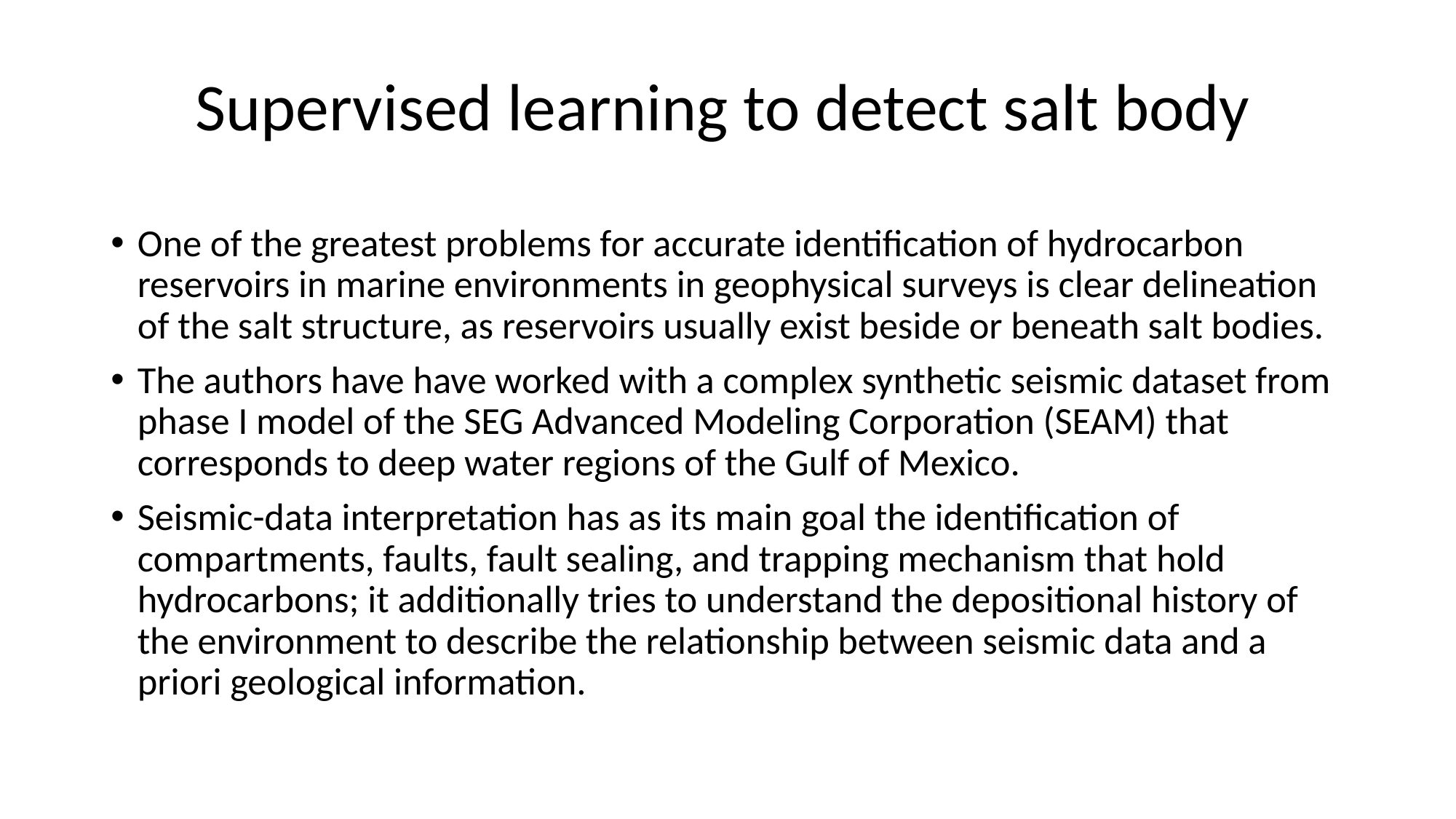

# Supervised learning to detect salt body
One of the greatest problems for accurate identification of hydrocarbon reservoirs in marine environments in geophysical surveys is clear delineation of the salt structure, as reservoirs usually exist beside or beneath salt bodies.
The authors have have worked with a complex synthetic seismic dataset from phase I model of the SEG Advanced Modeling Corporation (SEAM) that corresponds to deep water regions of the Gulf of Mexico.
Seismic-data interpretation has as its main goal the identification of compartments, faults, fault sealing, and trapping mechanism that hold hydrocarbons; it additionally tries to understand the depositional history of the environment to describe the relationship between seismic data and a priori geological information.